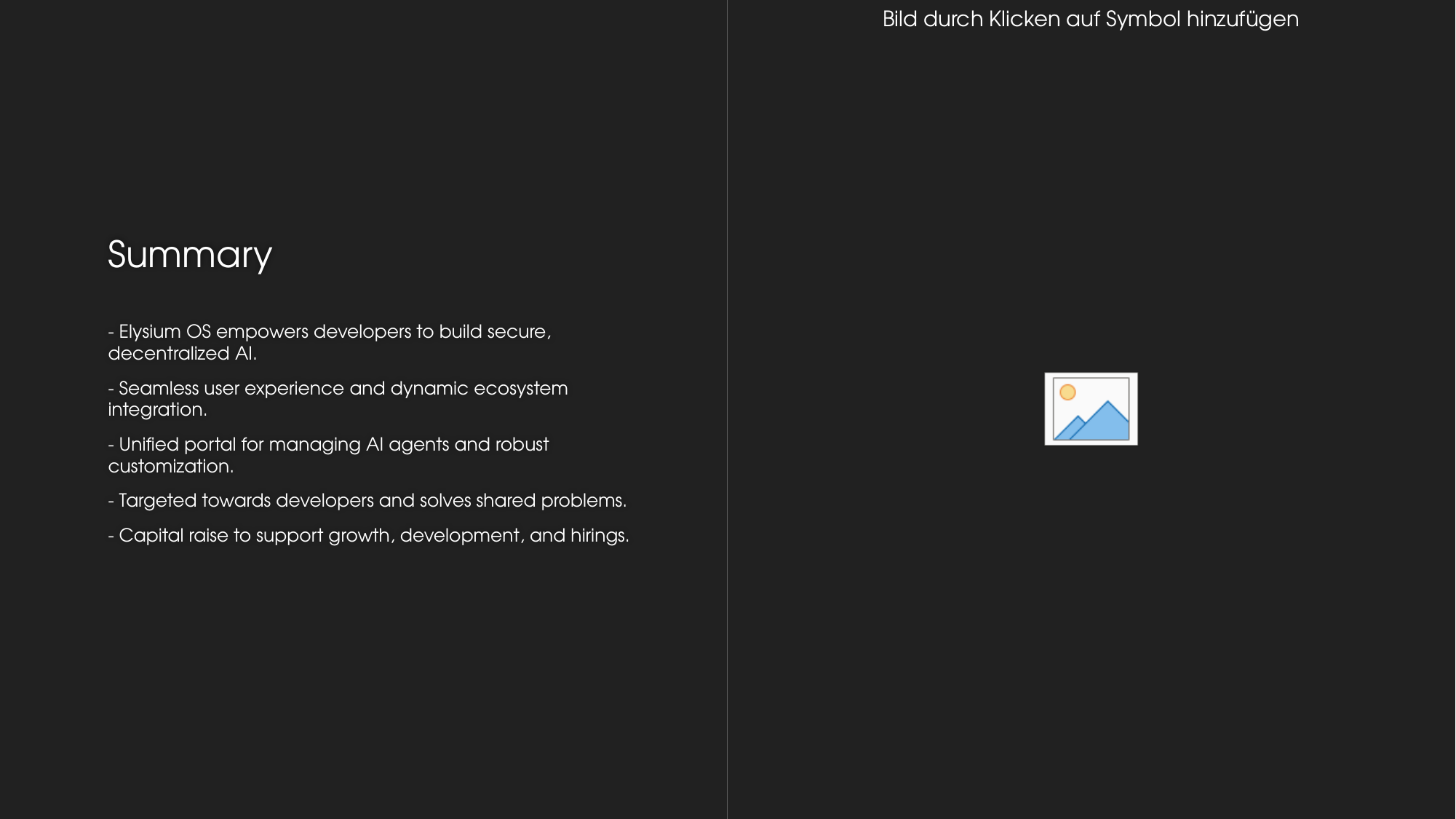

# Summary

- Elysium OS empowers developers to build secure, decentralized AI.
- Seamless user experience and dynamic ecosystem integration.
- Unified portal for managing AI agents and robust customization.
- Targeted towards developers and solves shared problems.
- Capital raise to support growth, development, and hirings.